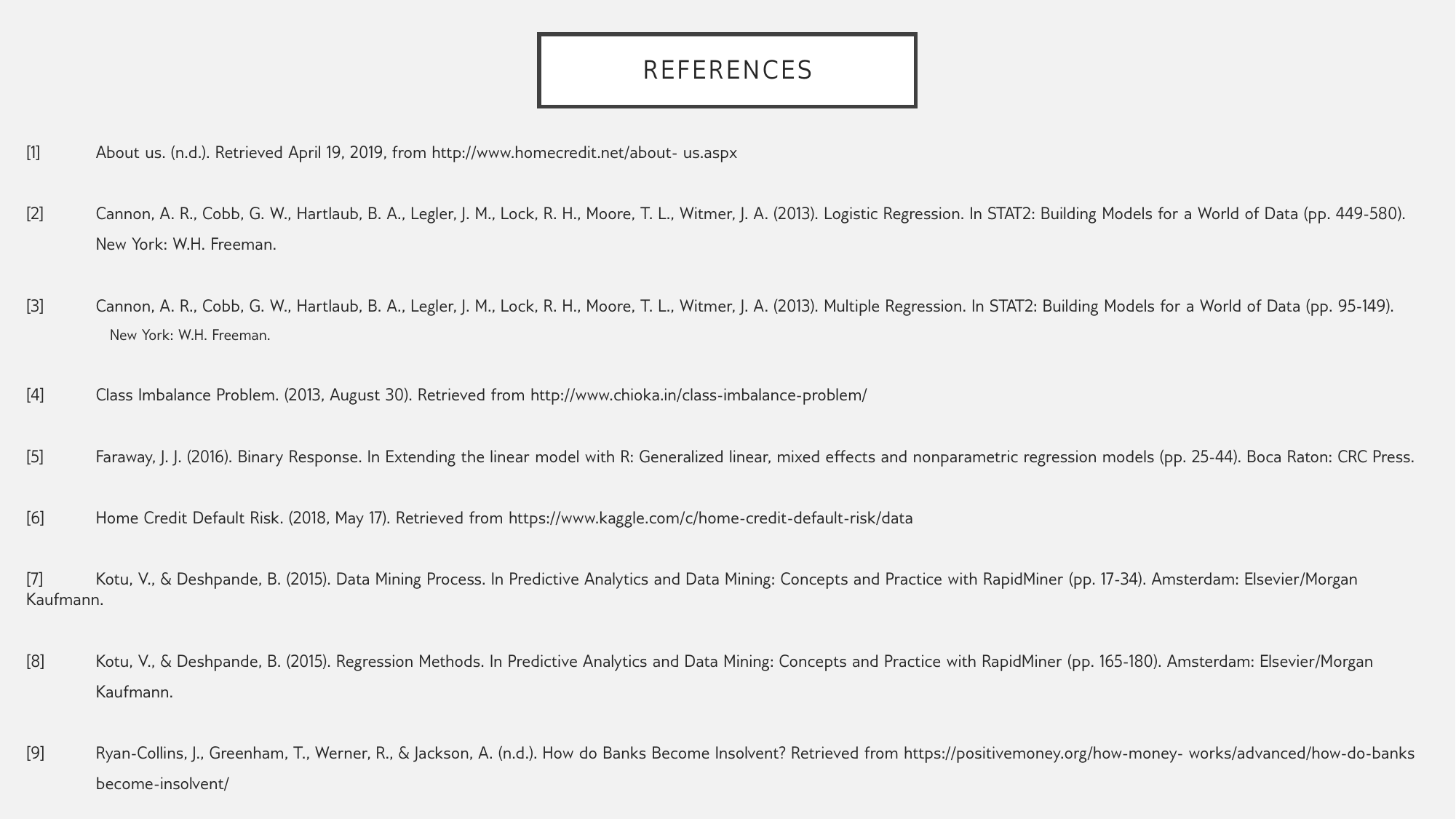

# REFERENCES
[1]	About us. (n.d.). Retrieved April 19, 2019, from http://www.homecredit.net/about- us.aspx

[2]	Cannon, A. R., Cobb, G. W., Hartlaub, B. A., Legler, J. M., Lock, R. H., Moore, T. L., Witmer, J. A. (2013). Logistic Regression. In STAT2: Building Models for a World of Data (pp. 449-580).
		New York: W.H. Freeman.

[3]	Cannon, A. R., Cobb, G. W., Hartlaub, B. A., Legler, J. M., Lock, R. H., Moore, T. L., Witmer, J. A. (2013). Multiple Regression. In STAT2: Building Models for a World of Data (pp. 95-149).
		New York: W.H. Freeman.

[4]	Class Imbalance Problem. (2013, August 30). Retrieved from http://www.chioka.in/class-imbalance-problem/

[5]	Faraway, J. J. (2016). Binary Response. In Extending the linear model with R: Generalized linear, mixed effects and nonparametric regression models (pp. 25-44). Boca Raton: CRC Press.

[6]	Home Credit Default Risk. (2018, May 17). Retrieved from https://www.kaggle.com/c/home-credit-default-risk/data

[7]	Kotu, V., & Deshpande, B. (2015). Data Mining Process. In Predictive Analytics and Data Mining: Concepts and Practice with RapidMiner (pp. 17-34). Amsterdam: Elsevier/Morgan Kaufmann.

[8]	Kotu, V., & Deshpande, B. (2015). Regression Methods. In Predictive Analytics and Data Mining: Concepts and Practice with RapidMiner (pp. 165-180). Amsterdam: Elsevier/Morgan
		Kaufmann.

[9]	Ryan-Collins, J., Greenham, T., Werner, R., & Jackson, A. (n.d.). How do Banks Become Insolvent? Retrieved from https://positivemoney.org/how-money- works/advanced/how-do-banks
		become-insolvent/